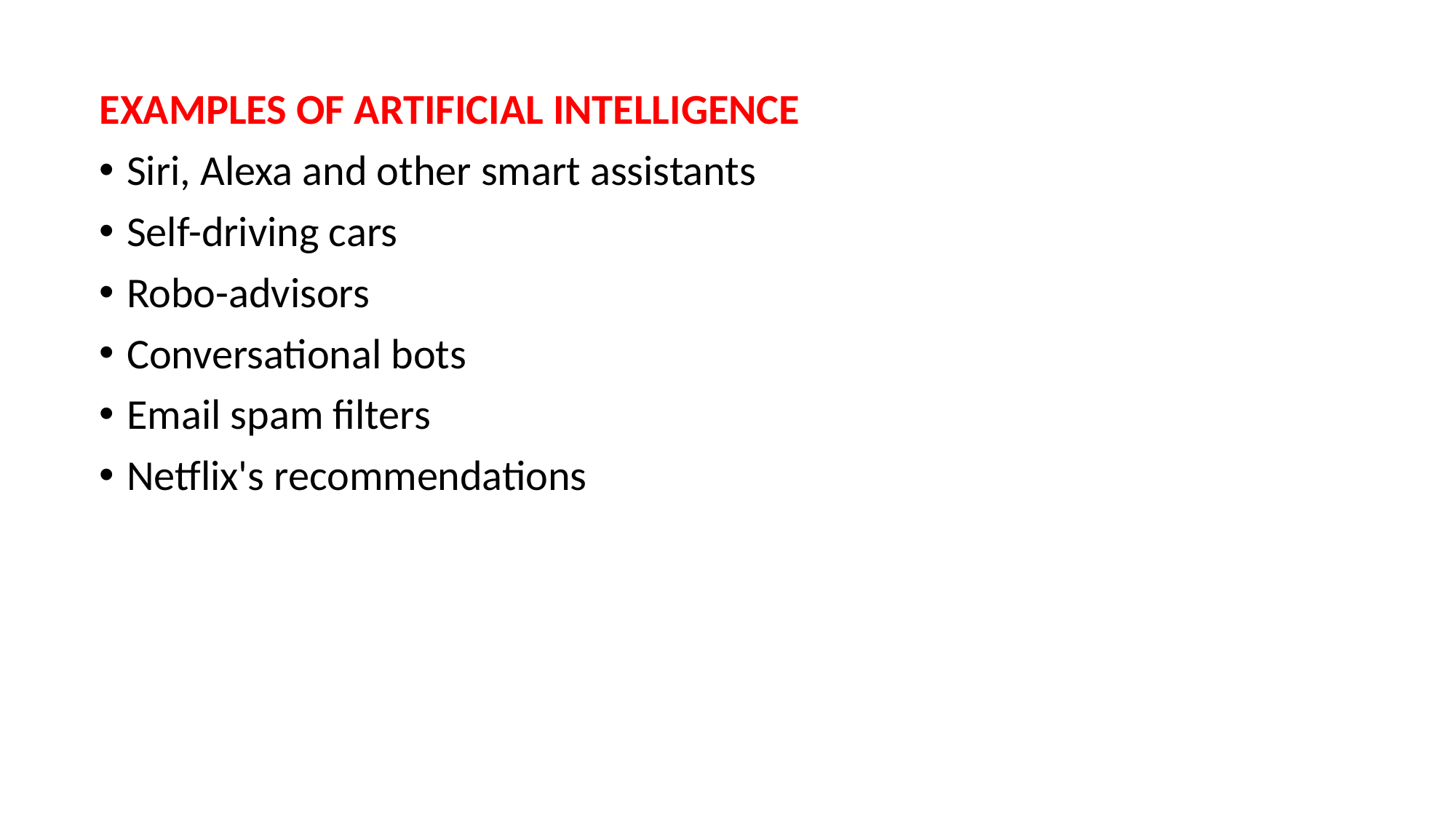

EXAMPLES OF ARTIFICIAL INTELLIGENCE
Siri, Alexa and other smart assistants
Self-driving cars
Robo-advisors
Conversational bots
Email spam filters
Netflix's recommendations